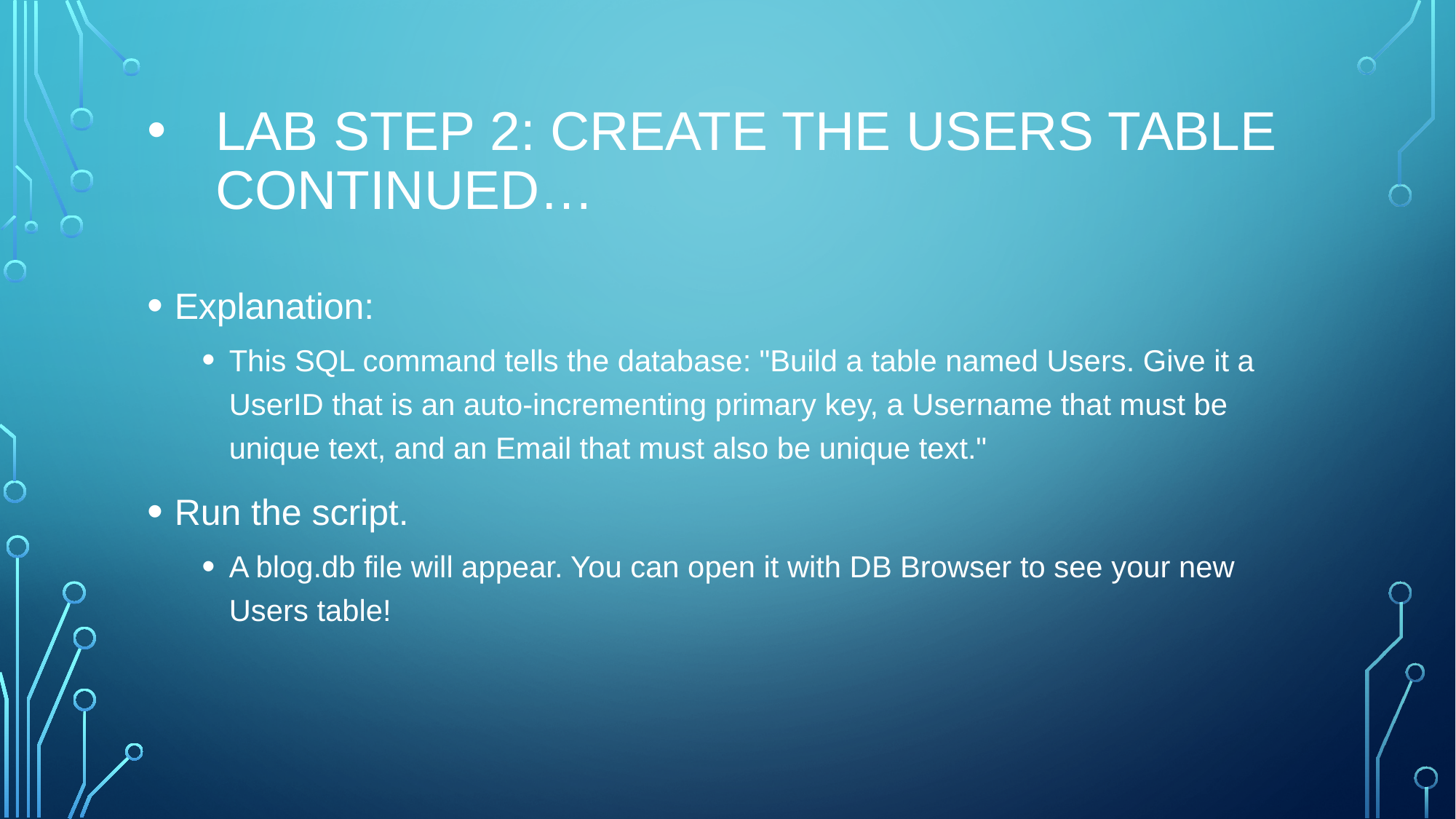

# LAB STEP 2: CREATE THE Users TABLE continued…
Explanation:
This SQL command tells the database: "Build a table named Users. Give it a UserID that is an auto-incrementing primary key, a Username that must be unique text, and an Email that must also be unique text."
Run the script.
A blog.db file will appear. You can open it with DB Browser to see your new Users table!